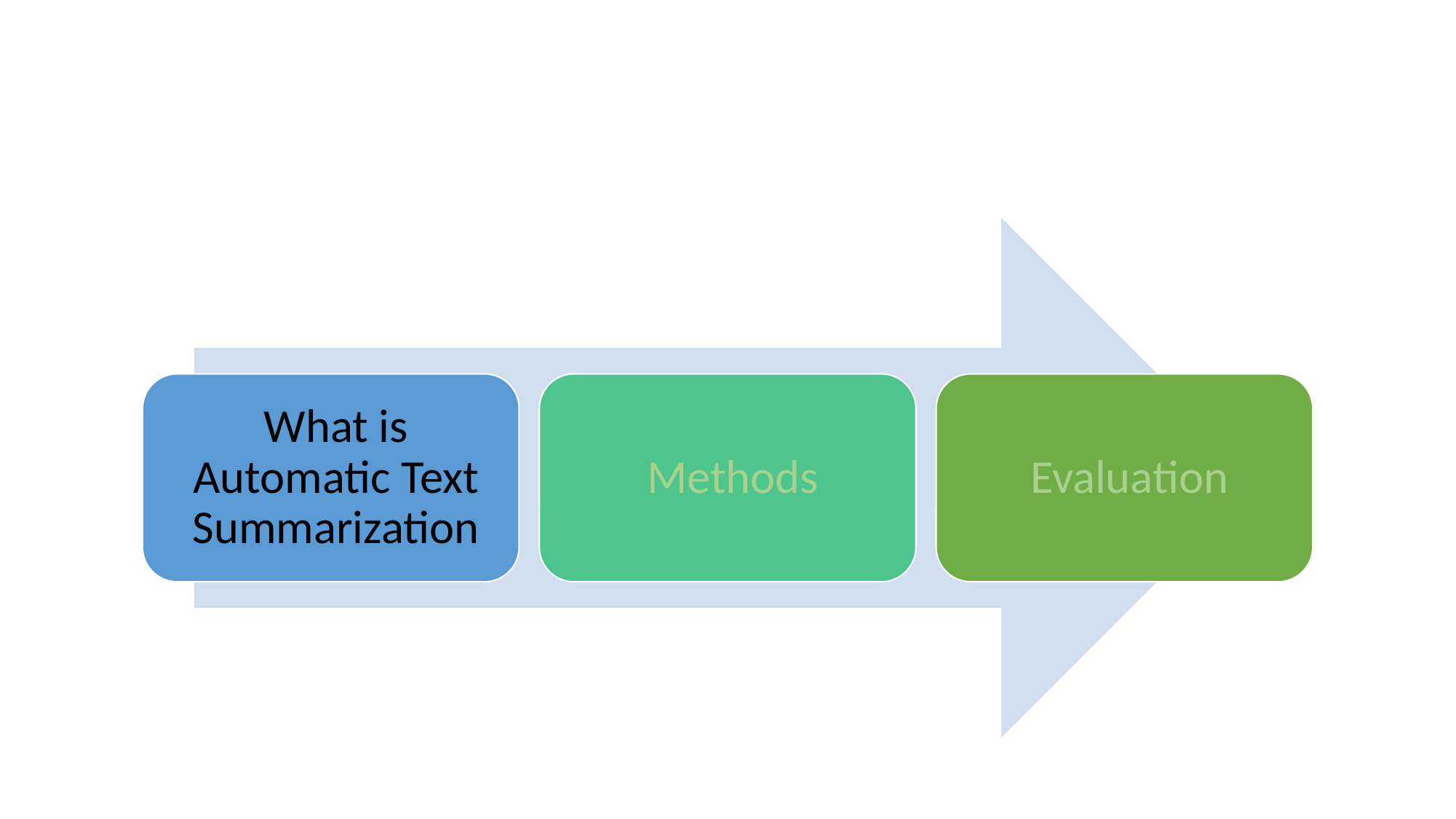

#
What is Automatic Text Summarization
Methods
Evaluation